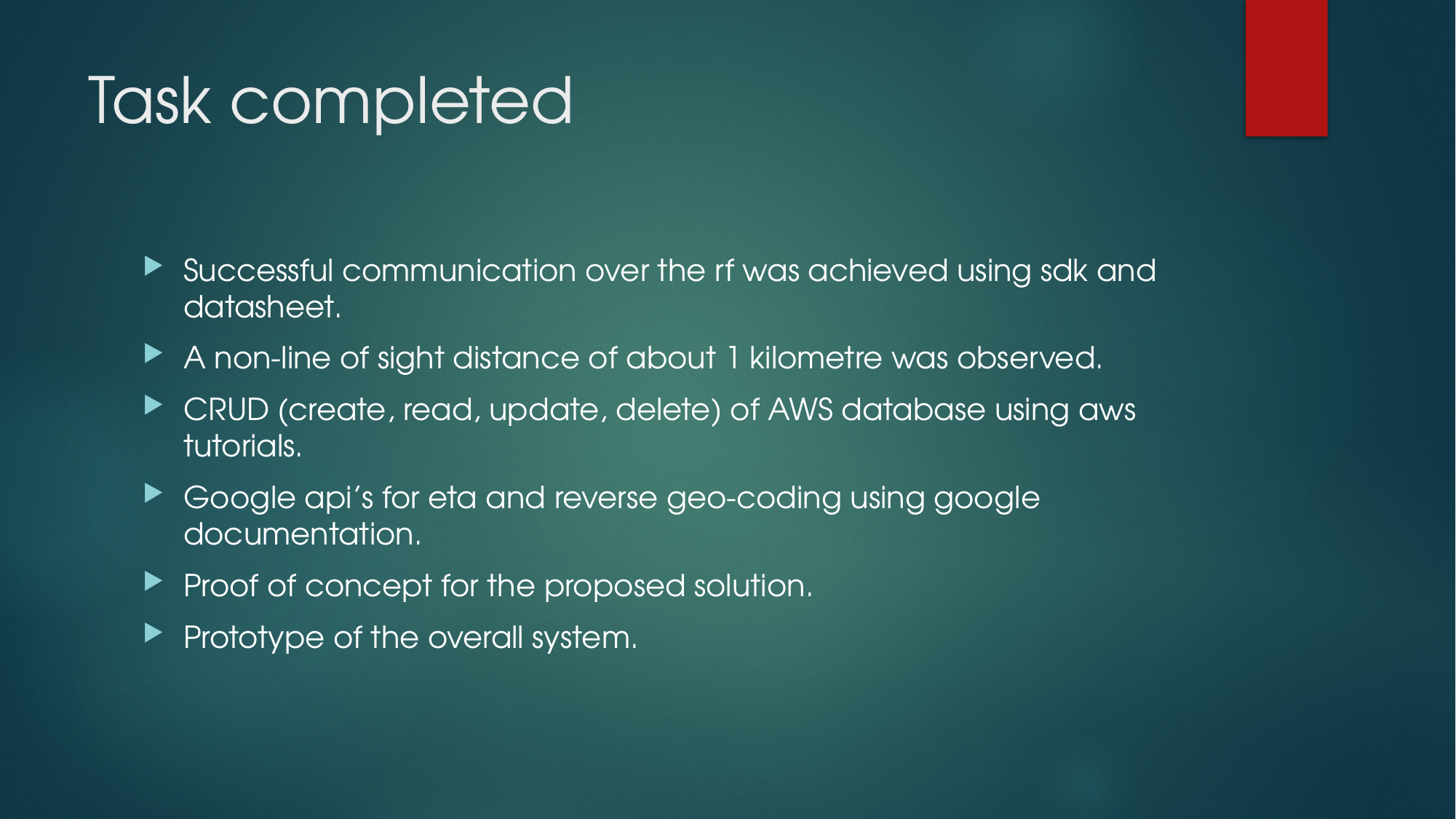

# Task completed
Successful communication over the rf was achieved using sdk and datasheet.
A non-line of sight distance of about 1 kilometre was observed.
CRUD (create, read, update, delete) of AWS database using aws tutorials.
Google api’s for eta and reverse geo-coding using google documentation.
Proof of concept for the proposed solution.
Prototype of the overall system.